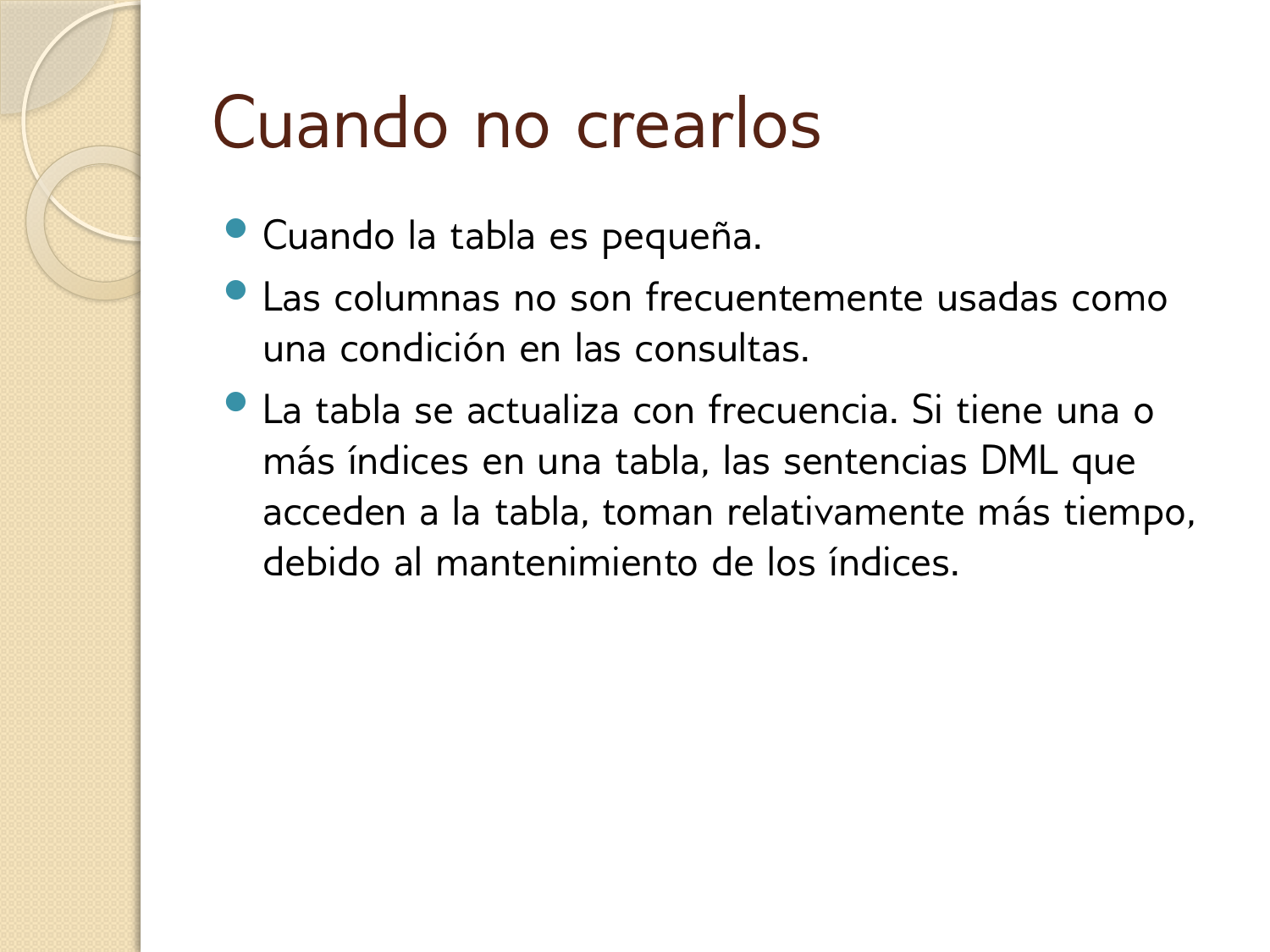

# Cuando no crearlos
Cuando la tabla es pequeña.
Las columnas no son frecuentemente usadas como una condición en las consultas.
La tabla se actualiza con frecuencia. Si tiene una o más índices en una tabla, las sentencias DML que acceden a la tabla, toman relativamente más tiempo, debido al mantenimiento de los índices.